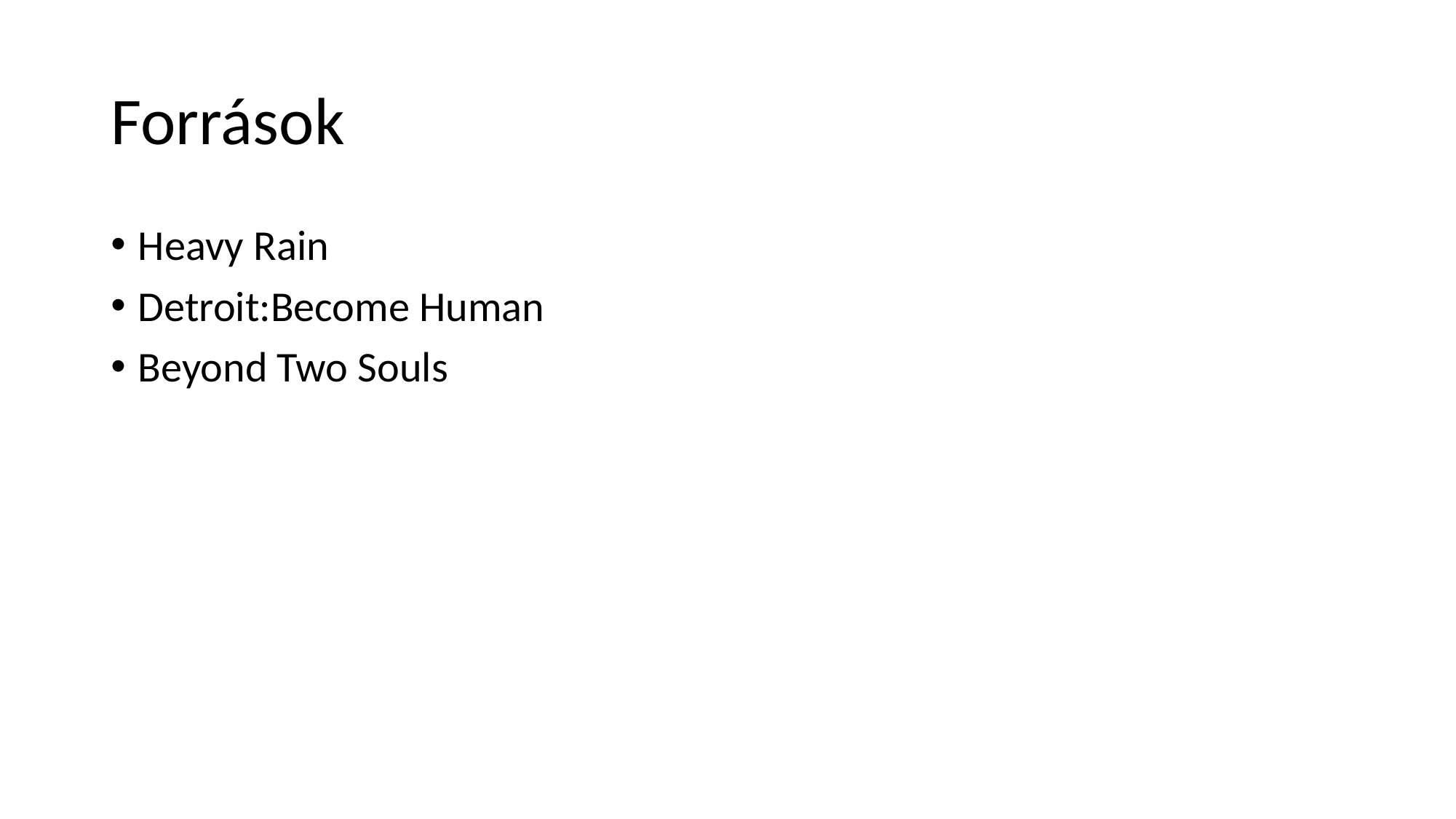

# Források
Heavy Rain
Detroit:Become Human
Beyond Two Souls